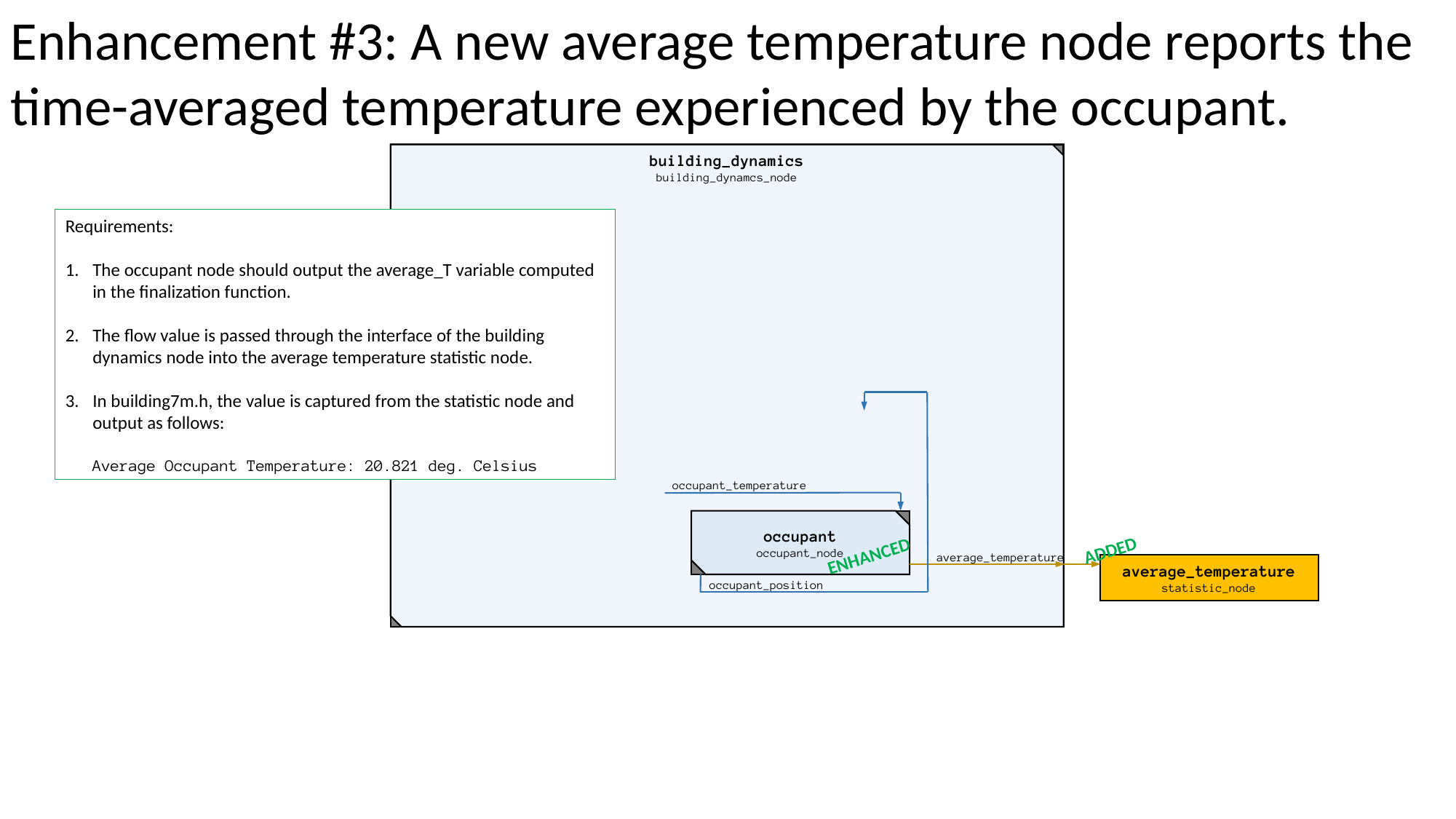

Enhancement #3: A new average temperature node reports the time-averaged temperature experienced by the occupant.

building_dynamics
building_dynamcs_node
Requirements:

The occupant node should output the average_T variable computed in the finalization function.

The flow value is passed through the interface of the building dynamics node into the average temperature statistic node.

In building7m.h, the value is captured from the statistic node and output as follows:

   Average Occupant Temperature: 20.821 deg. Celsius
occupant_temperature

occupant
occupant_node
ADDED
ENHANCED
average_temperature
average_temperature
statistic_node
occupant_position